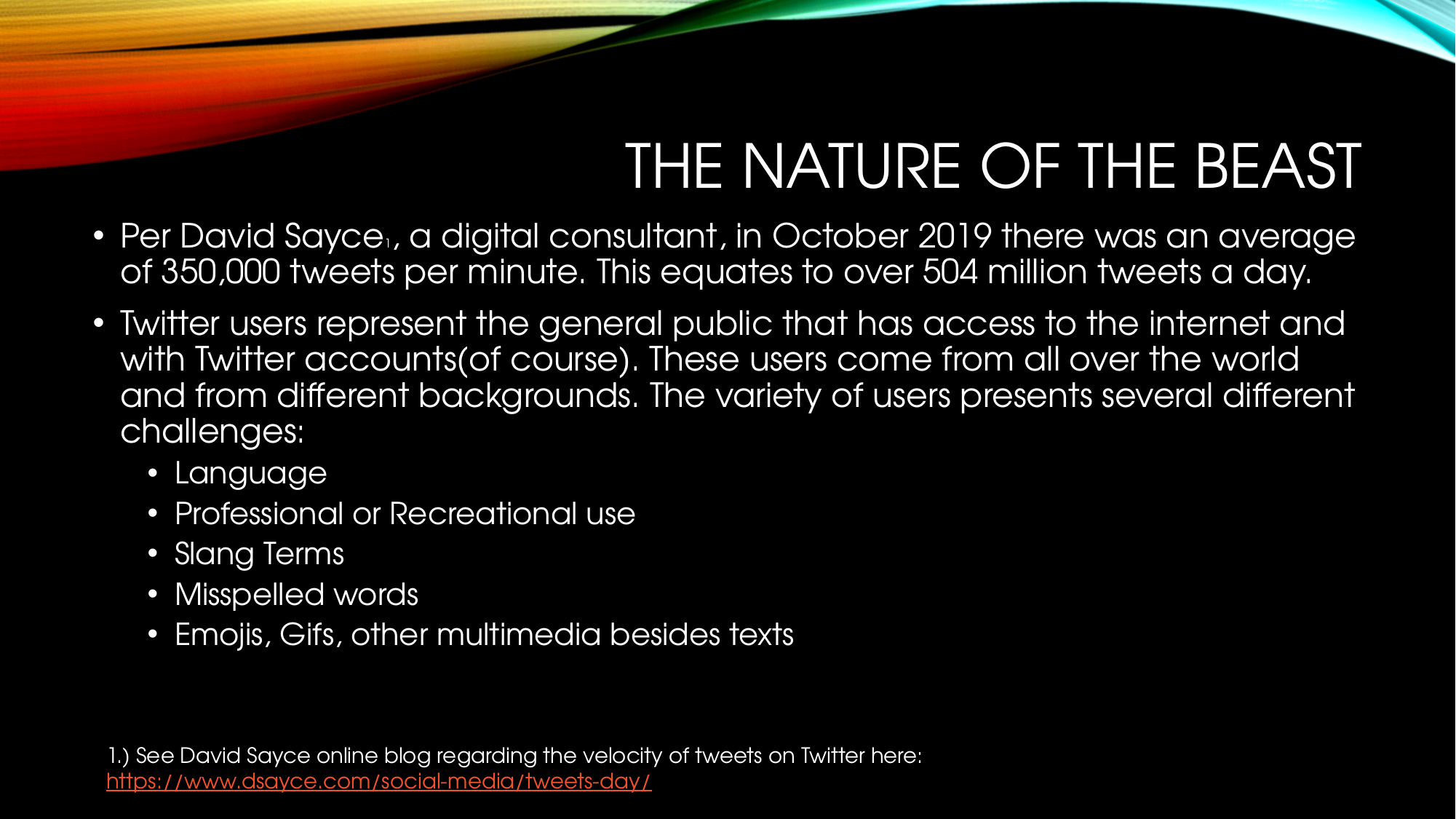

# The nature of the beast
Per David Sayce1, a digital consultant, in October 2019 there was an average of 350,000 tweets per minute. This equates to over 504 million tweets a day.
Twitter users represent the general public that has access to the internet and with Twitter accounts(of course). These users come from all over the world and from different backgrounds. The variety of users presents several different challenges:
Language
Professional or Recreational use
Slang Terms
Misspelled words
Emojis, Gifs, other multimedia besides texts
1.) See David Sayce online blog regarding the velocity of tweets on Twitter here: https://www.dsayce.com/social-media/tweets-day/